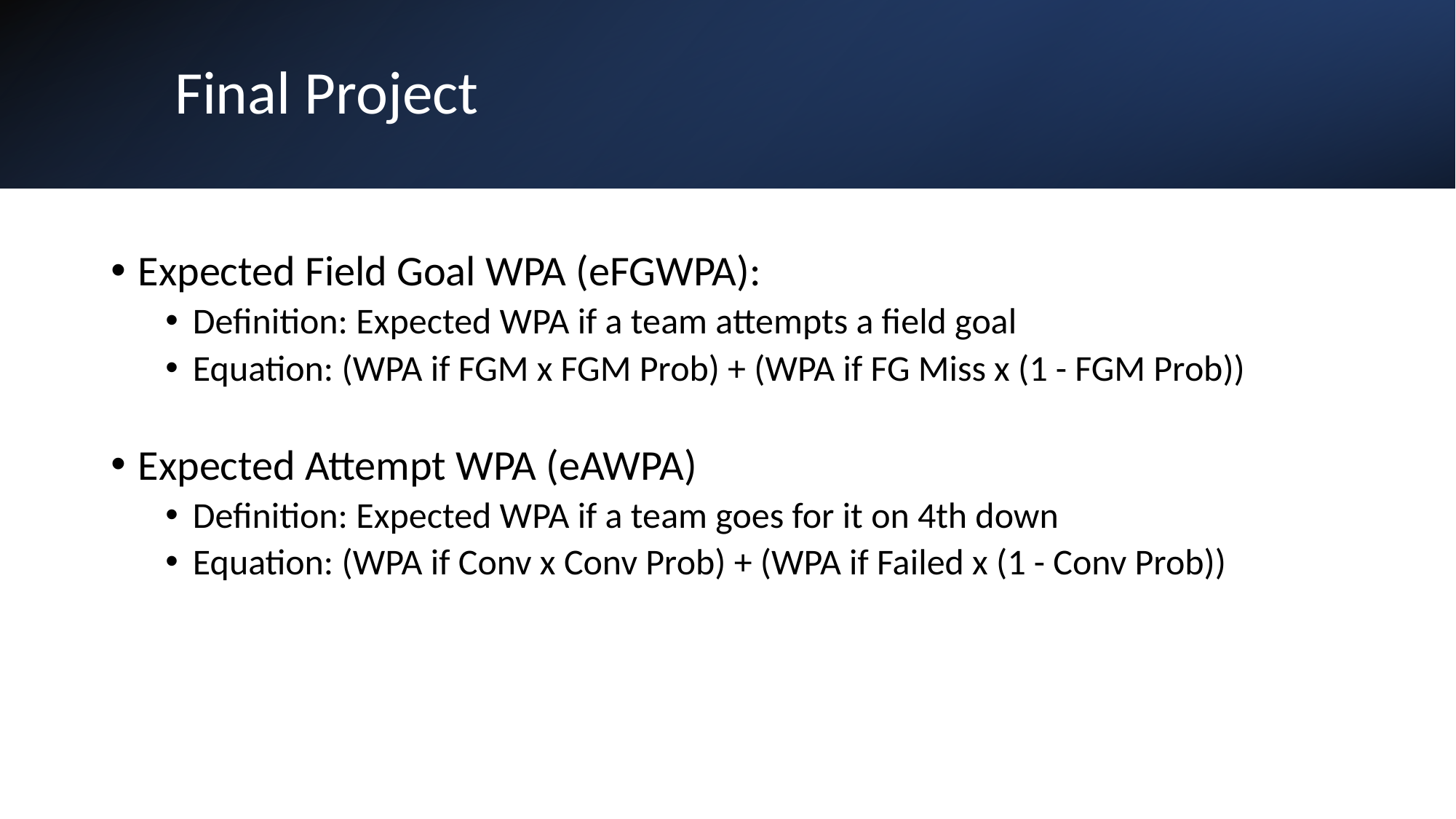

# Final Project
Expected Field Goal WPA (eFGWPA):
Definition: Expected WPA if a team attempts a field goal
Equation: (WPA if FGM x FGM Prob) + (WPA if FG Miss x (1 - FGM Prob))
Expected Attempt WPA (eAWPA)
Definition: Expected WPA if a team goes for it on 4th down
Equation: (WPA if Conv x Conv Prob) + (WPA if Failed x (1 - Conv Prob))